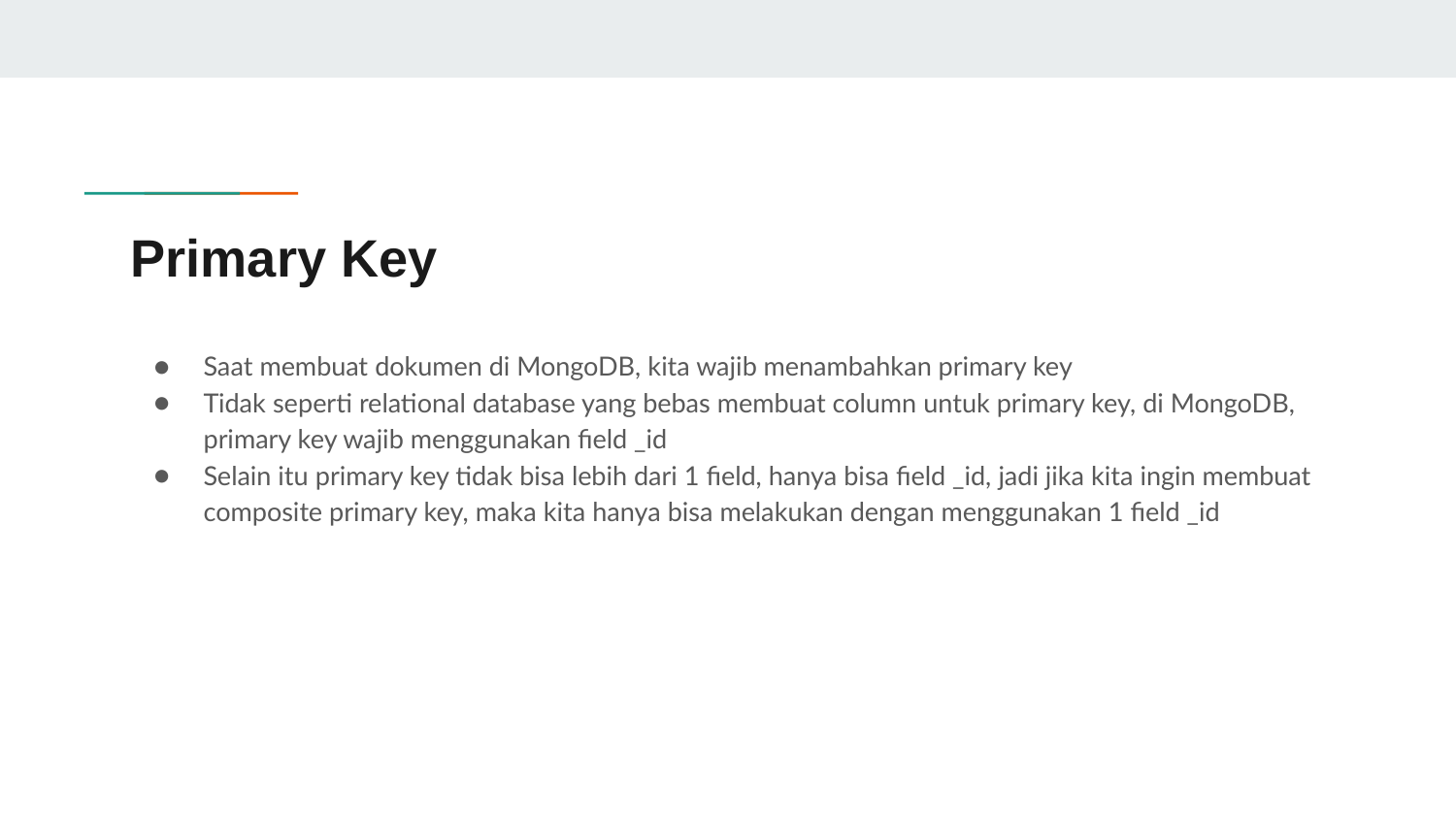

# Primary Key
Saat membuat dokumen di MongoDB, kita wajib menambahkan primary key
Tidak seperti relational database yang bebas membuat column untuk primary key, di MongoDB, primary key wajib menggunakan field _id
Selain itu primary key tidak bisa lebih dari 1 field, hanya bisa field _id, jadi jika kita ingin membuat composite primary key, maka kita hanya bisa melakukan dengan menggunakan 1 field _id